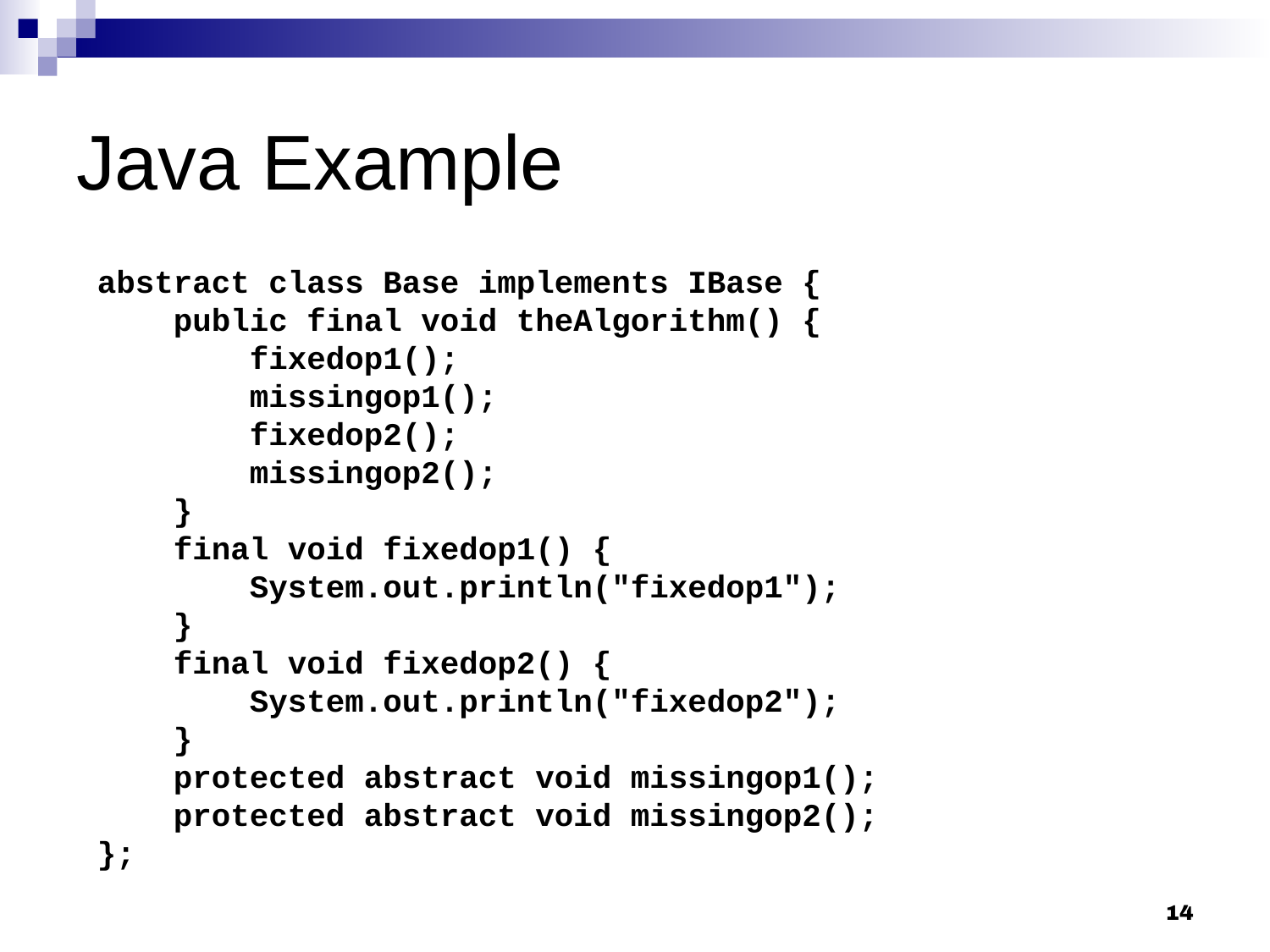

# Java Example
abstract class Base implements IBase {
    public final void theAlgorithm() {
        fixedop1();
        missingop1();
        fixedop2();
        missingop2();
    }
    final void fixedop1() {
        System.out.println("fixedop1");
    }
    final void fixedop2() {
        System.out.println("fixedop2");
    }
    protected abstract void missingop1();
    protected abstract void missingop2();
};
14